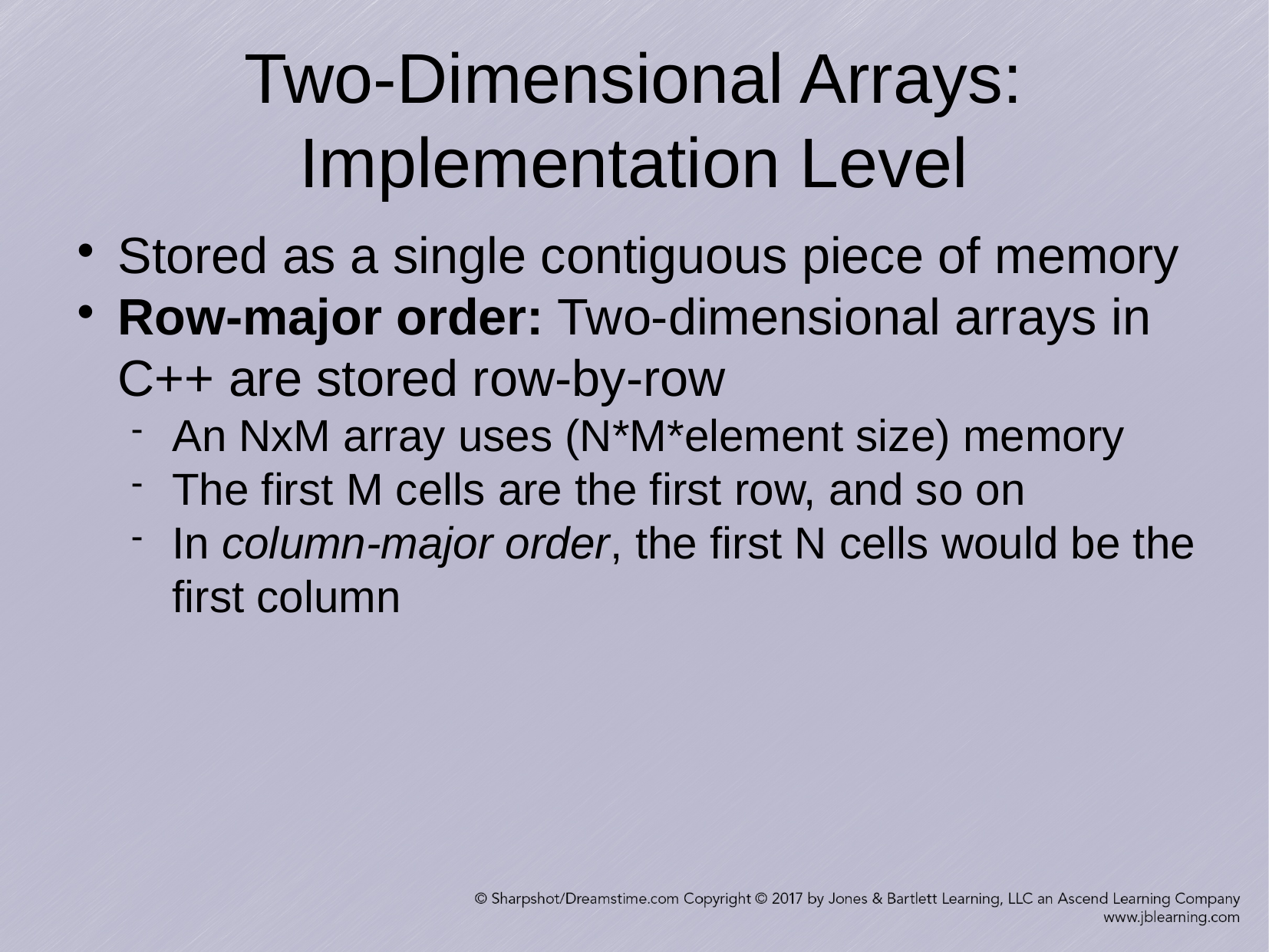

Two-Dimensional Arrays:
Implementation Level
Stored as a single contiguous piece of memory
Row-major order: Two-dimensional arrays in
	C++ are stored row-by-row
An NxM array uses (N*M*element size) memory
The first M cells are the first row, and so on
In column-major order, the first N cells would be the first column